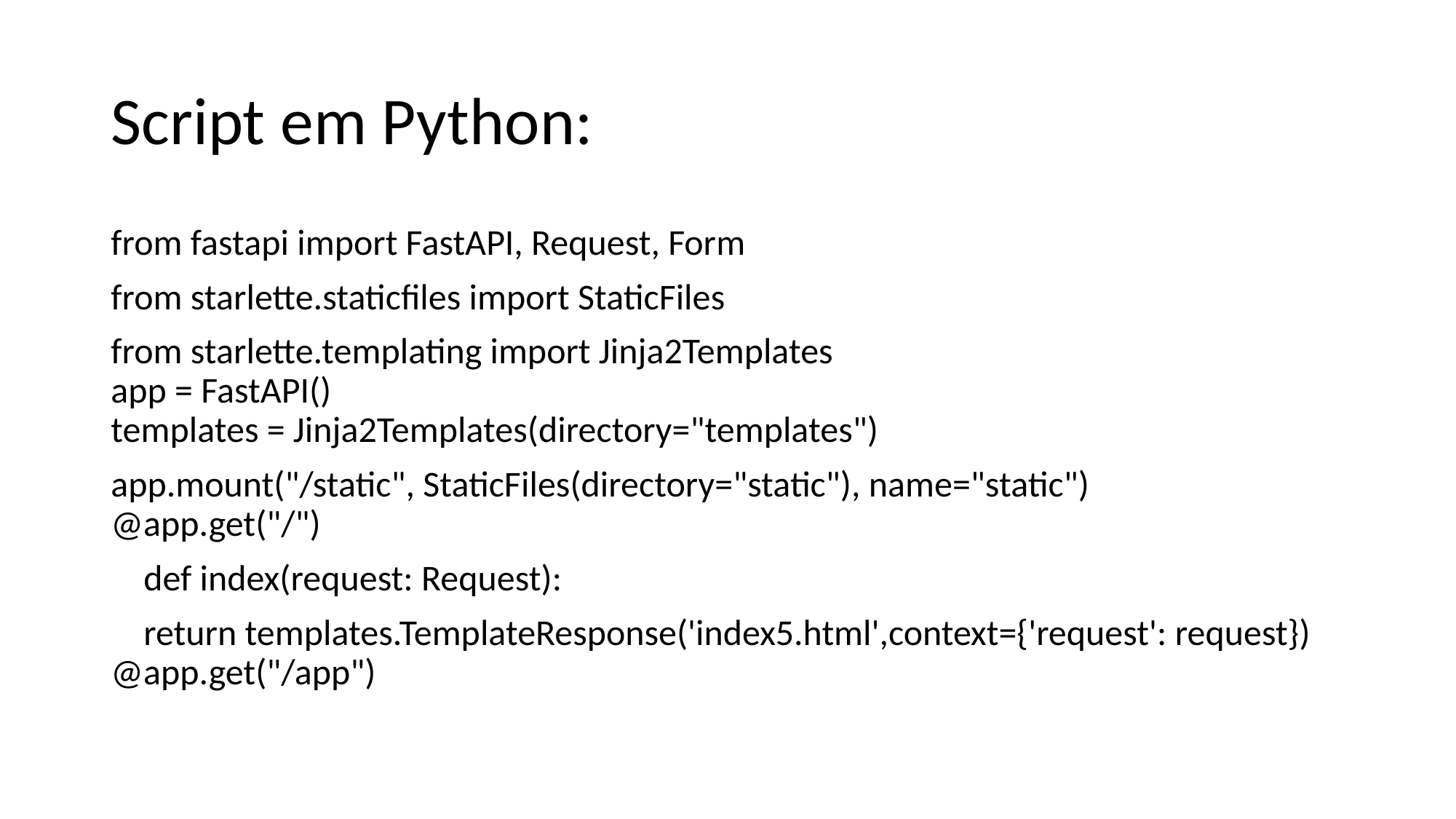

# Script em Python:
from fastapi import FastAPI, Request, Form
from starlette.staticfiles import StaticFiles
from starlette.templating import Jinja2Templates
app = FastAPI()
templates = Jinja2Templates(directory="templates")
app.mount("/static", StaticFiles(directory="static"), name="static")
@app.get("/")
    def index(request: Request):
    return templates.TemplateResponse('index5.html',context={'request': request})
@app.get("/app")